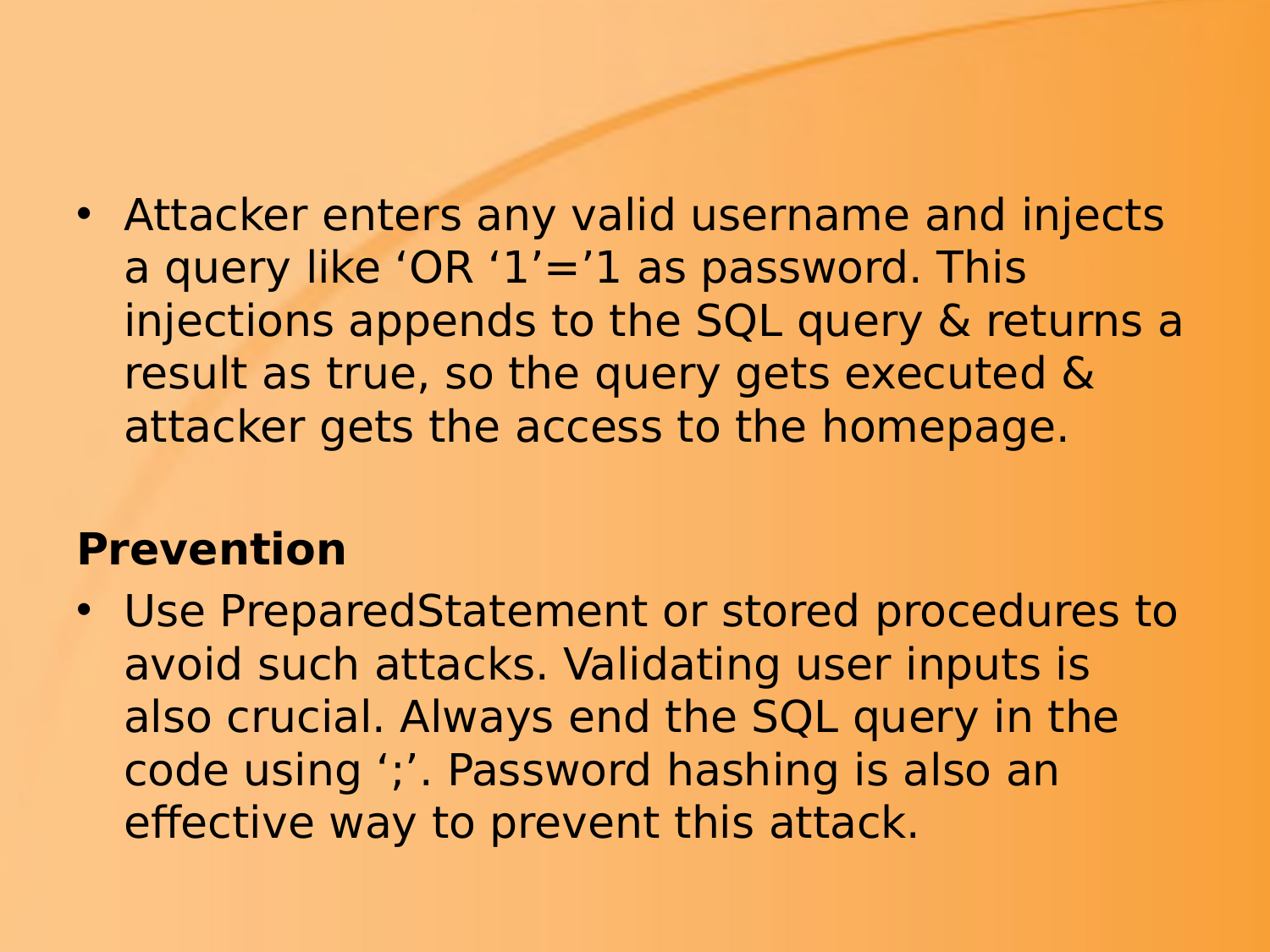

#
Attacker enters any valid username and injects a query like ‘OR ‘1’=’1 as password. This injections appends to the SQL query & returns a result as true, so the query gets executed & attacker gets the access to the homepage.

Prevention
Use PreparedStatement or stored procedures to avoid such attacks. Validating user inputs is also crucial. Always end the SQL query in the code using ‘;’. Password hashing is also an effective way to prevent this attack.